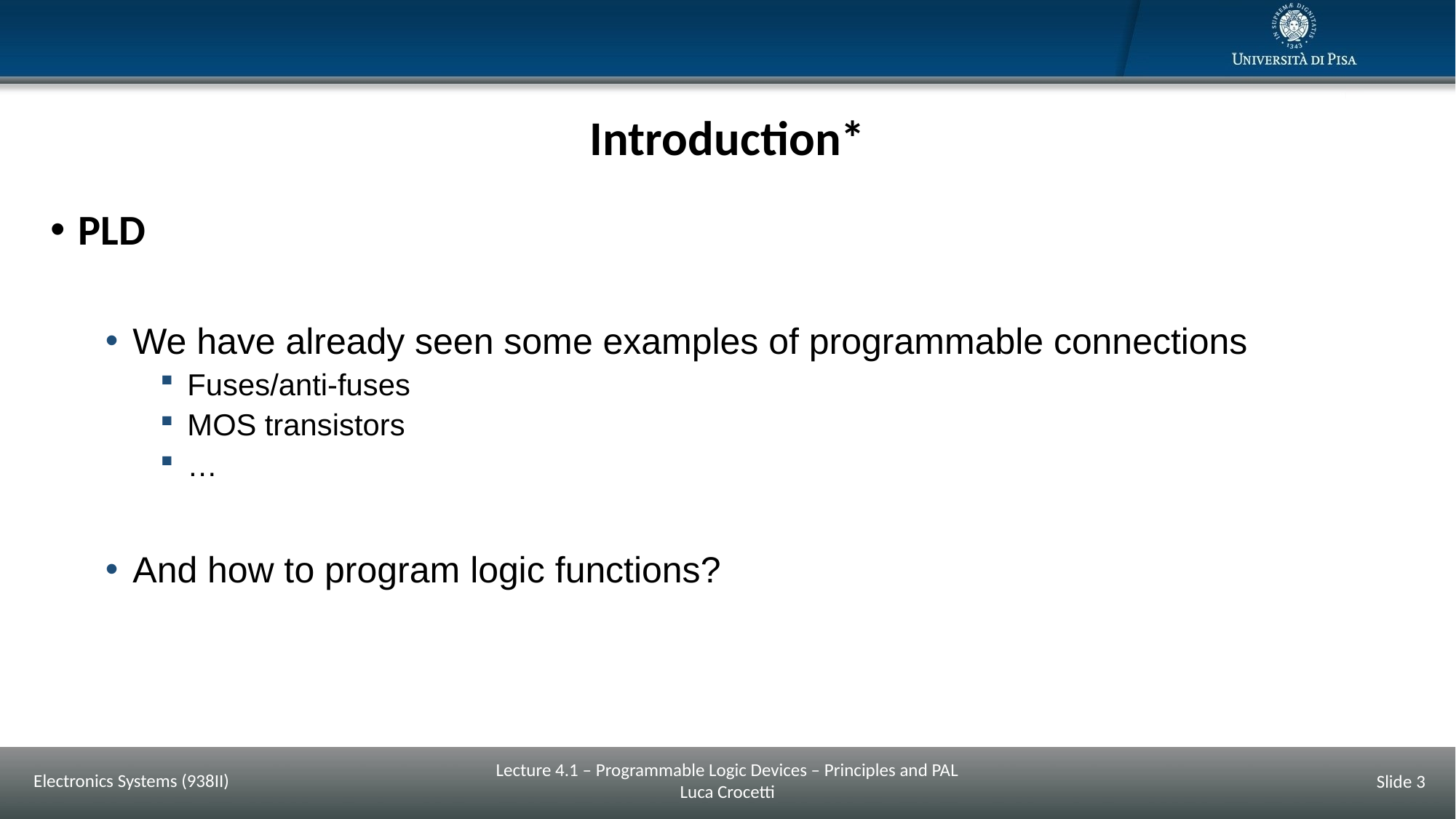

# Introduction*
PLD

We have already seen some examples of programmable connections
Fuses/anti-fuses
MOS transistors
…

And how to program logic functions?